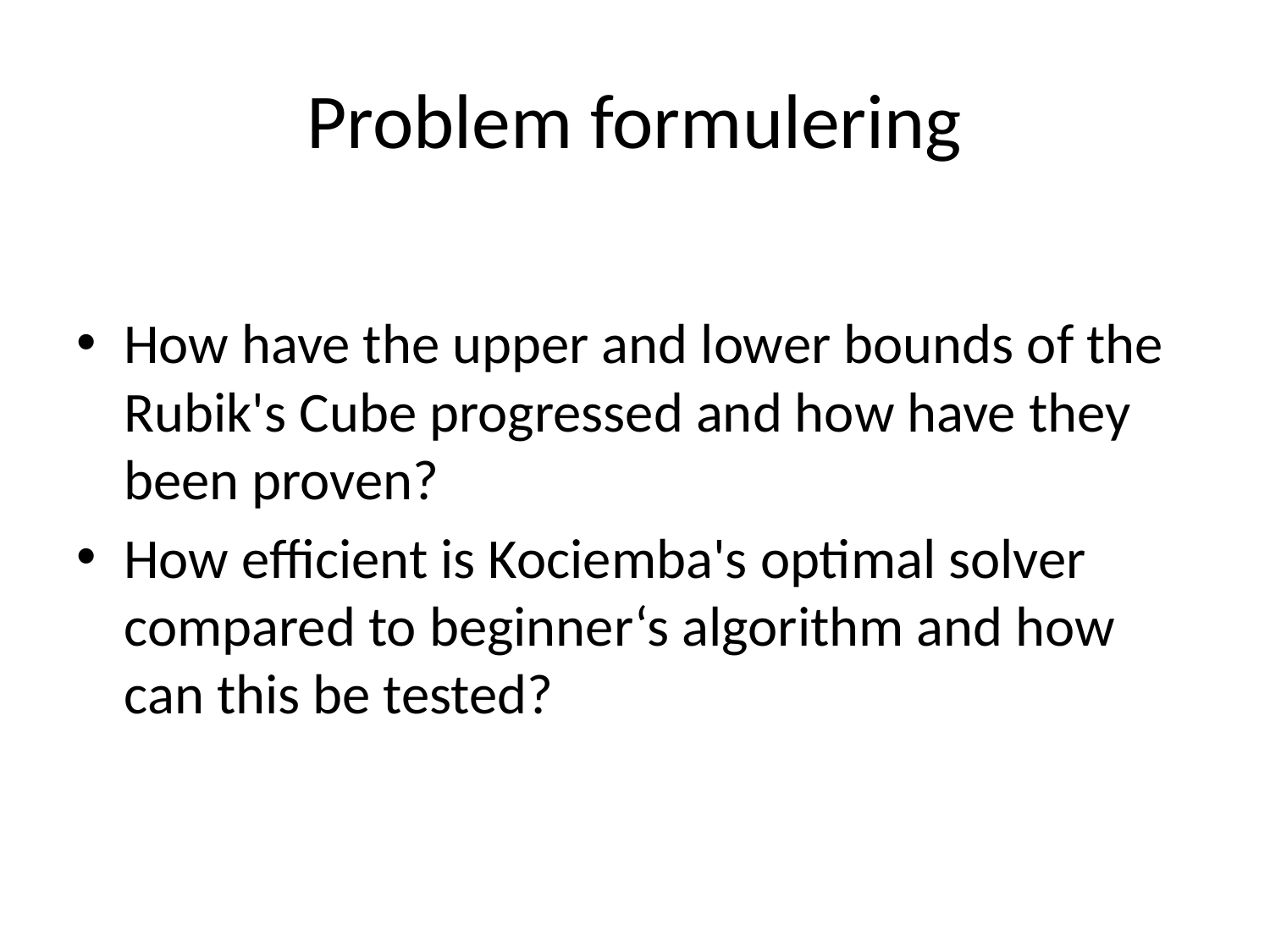

# Problem formulering

How have the upper and lower bounds of the Rubik's Cube progressed and how have they been proven?
How efficient is Kociemba's optimal solver compared to beginner‘s algorithm and how can this be tested?